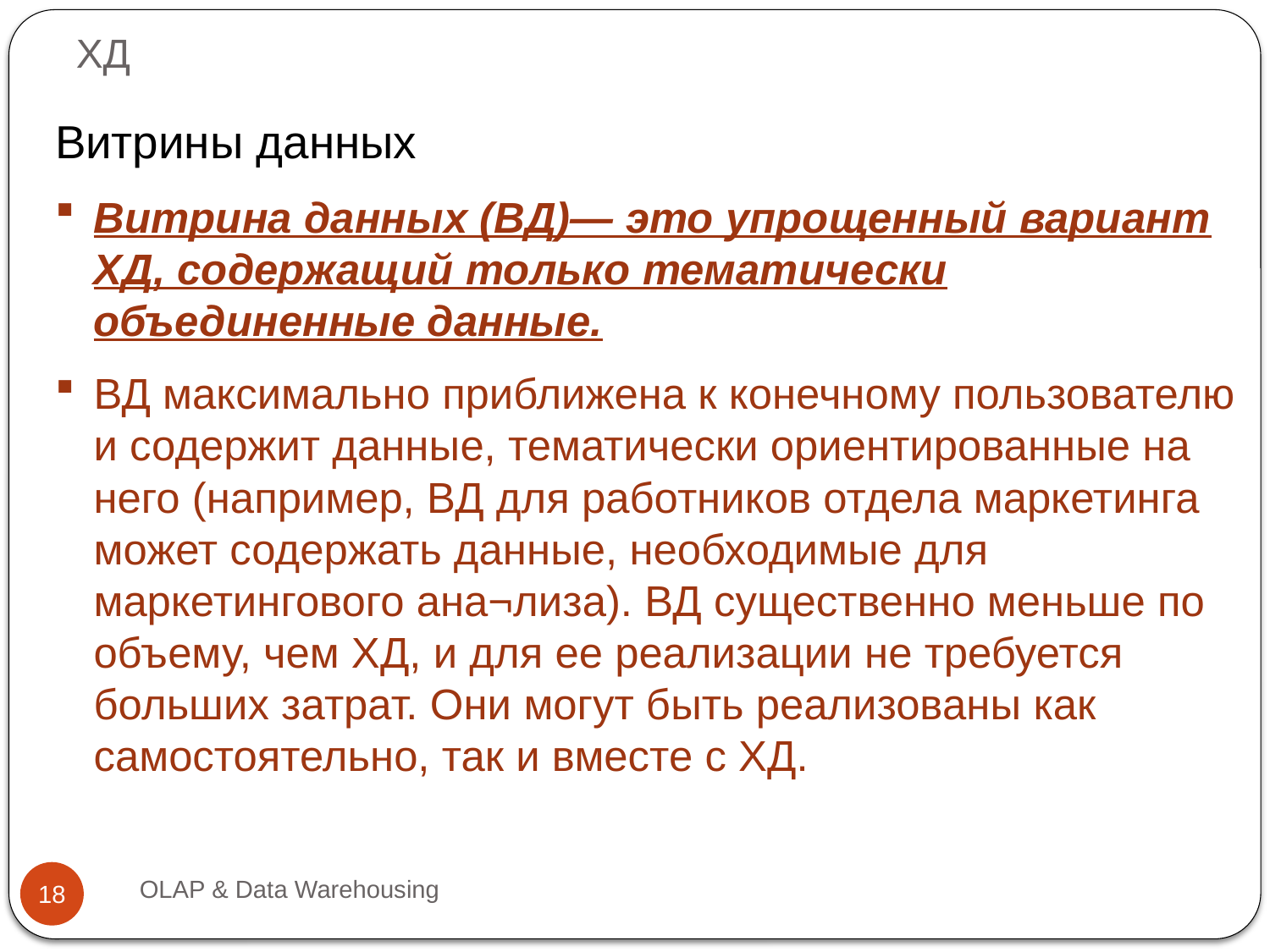

# ХД
Витрины данных
Витрина данных (ВД)— это упрощенный вариант ХД, содержащий только тематически объединенные данные.
ВД максимально приближена к конечному пользователю и содержит данные, тематически ориентированные на него (например, ВД для работников отдела маркетинга может содержать данные, необходимые для маркетингового ана¬лиза). ВД существенно меньше по объему, чем ХД, и для ее реализации не требуется больших затрат. Они могут быть реализованы как самостоятельно, так и вместе с ХД.
OLAP & Data Warehousing
18